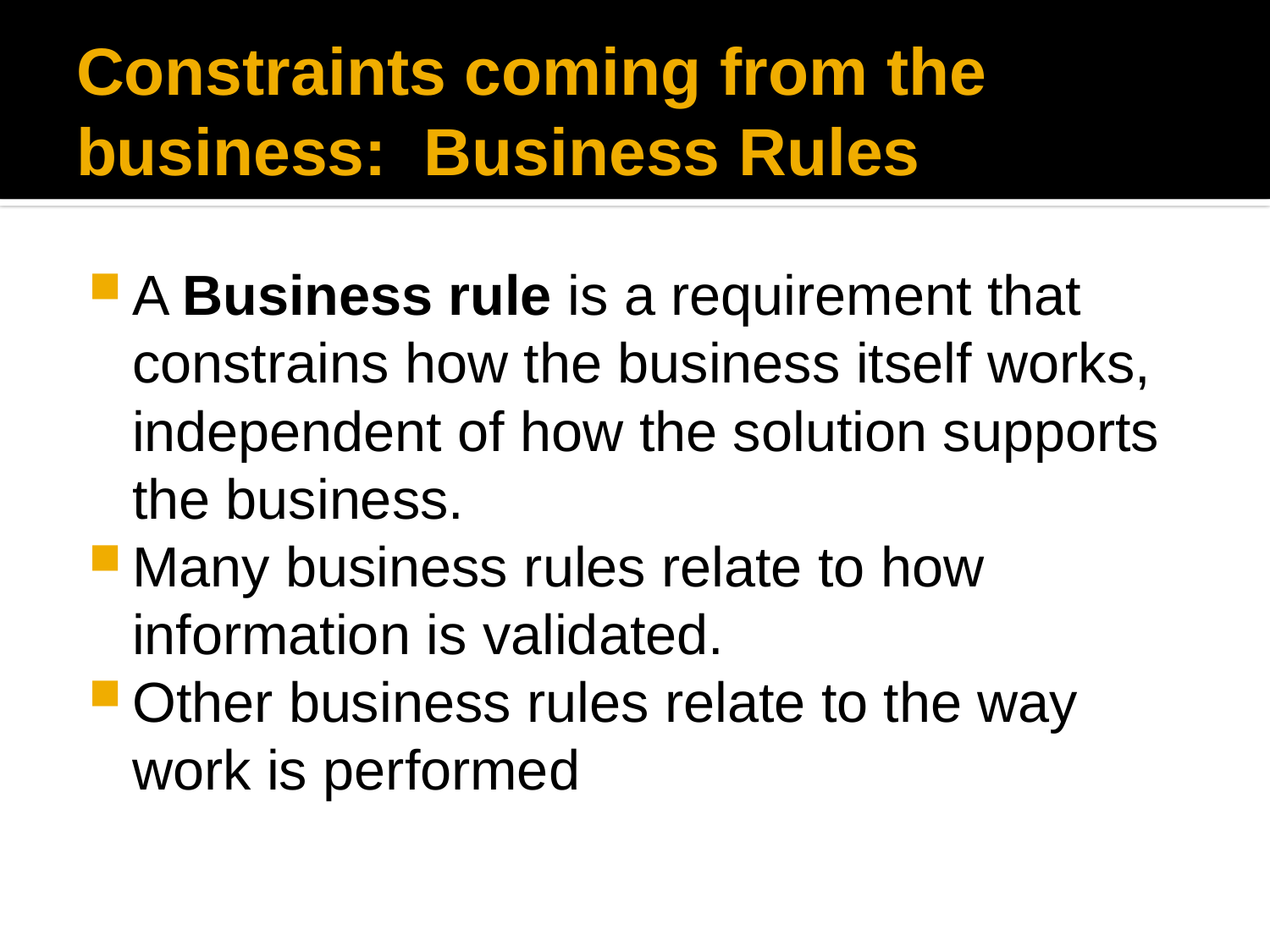

# Constraints coming from the business:  Business Rules
A Business rule is a requirement that constrains how the business itself works, independent of how the solution supports the business.
Many business rules relate to how information is validated.
Other business rules relate to the way work is performed